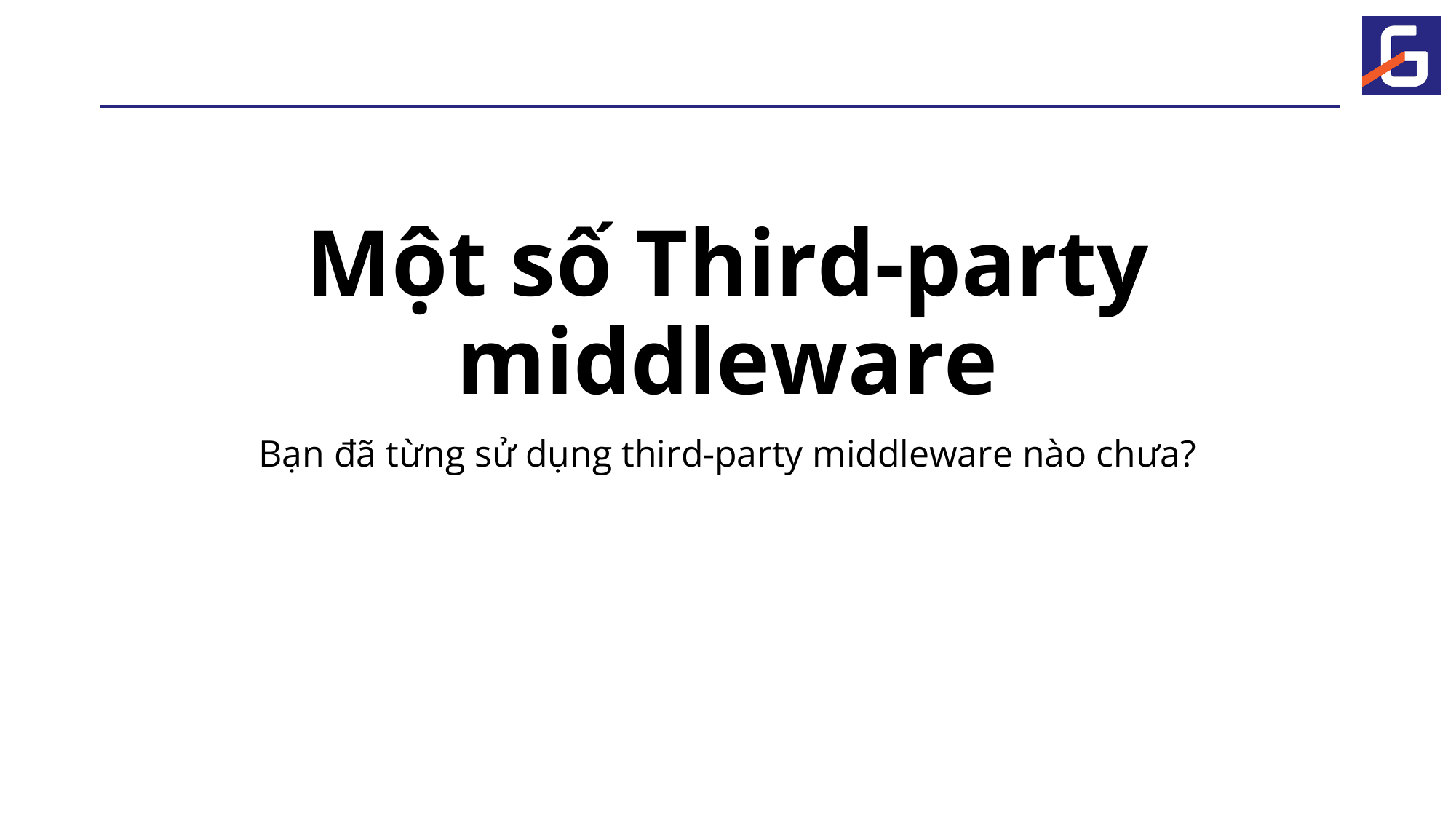

# Một số Third-party middleware
Bạn đã từng sử dụng third-party middleware nào chưa?